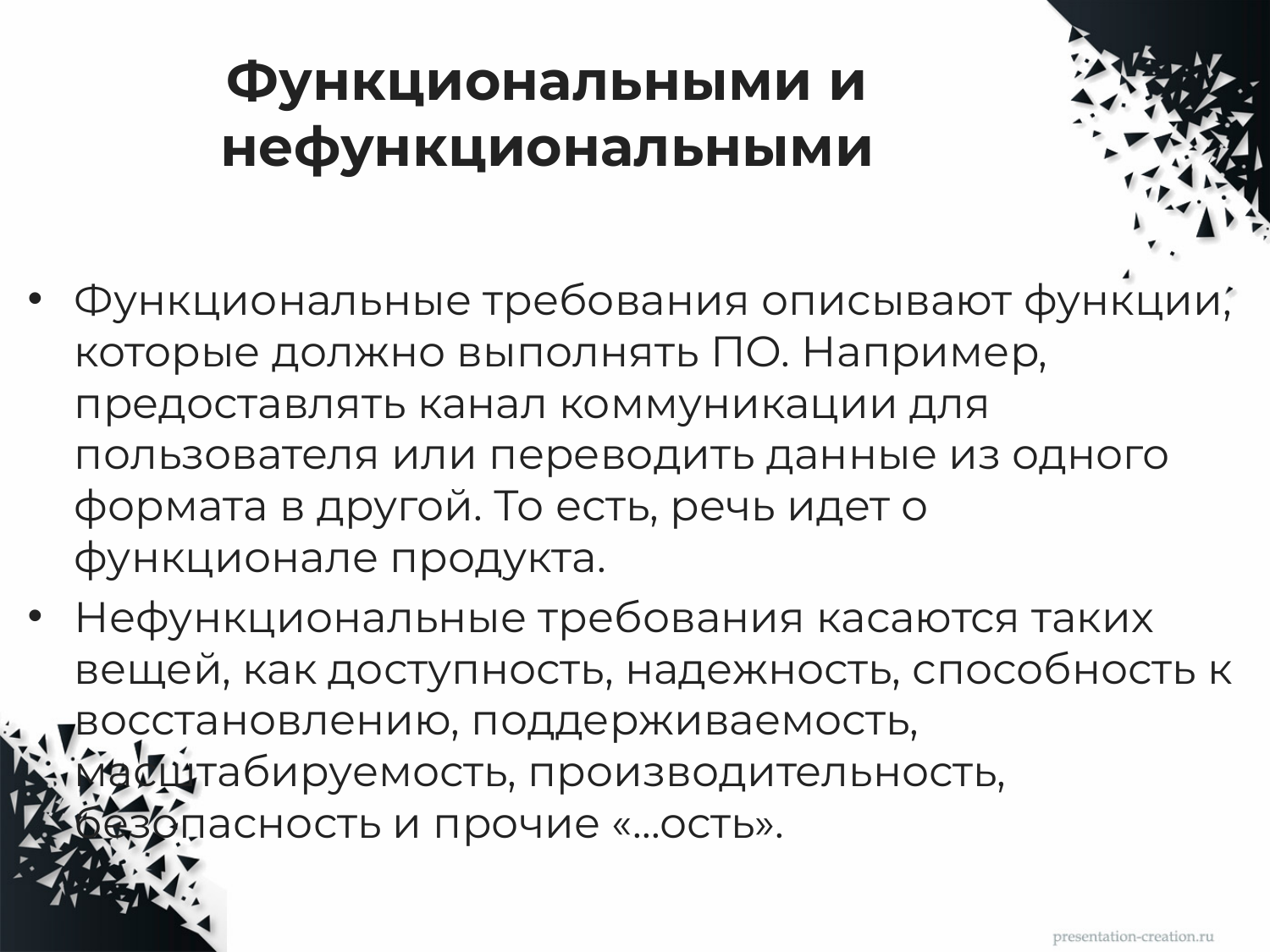

# Функциональными и нефункциональными
Функциональные требования описывают функции, которые должно выполнять ПО. Например, предоставлять канал коммуникации для пользователя или переводить данные из одного формата в другой. То есть, речь идет о функционале продукта.
Нефункциональные требования касаются таких вещей, как доступность, надежность, способность к восстановлению, поддерживаемость, масштабируемость, производительность, безопасность и прочие «…ость».